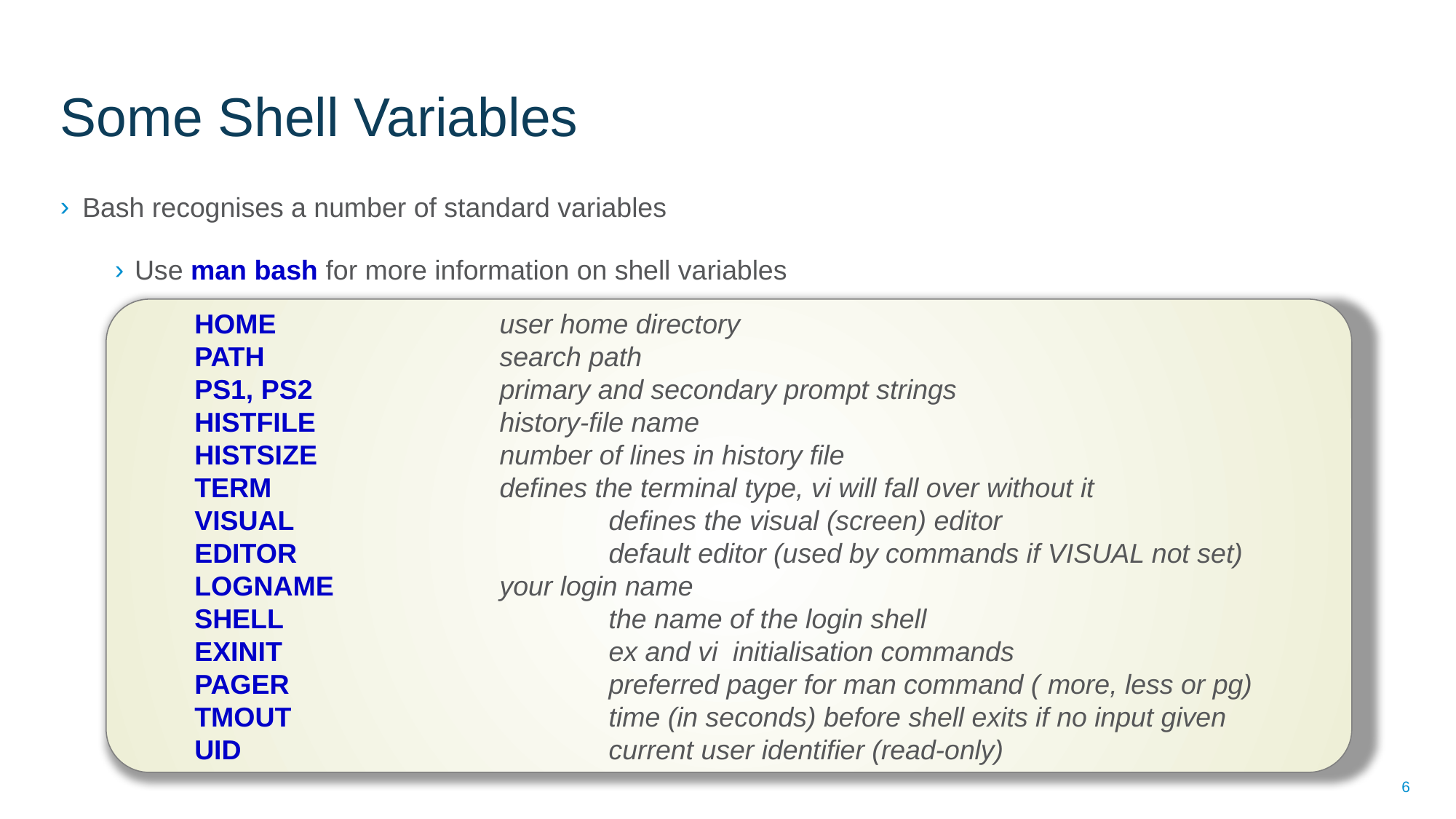

# Some Shell Variables
Bash recognises a number of standard variables
Use man bash for more information on shell variables
HOME			user home directory
PATH			search path
PS1, PS2		primary and secondary prompt strings
HISTFILE 		history-file name
HISTSIZE 		number of lines in history file
TERM			defines the terminal type, vi will fall over without it
VISUAL			defines the visual (screen) editor
EDITOR			default editor (used by commands if VISUAL not set)
LOGNAME		your login name
SHELL			the name of the login shell
EXINIT			ex and vi  initialisation commands
PAGER			preferred pager for man command ( more, less or pg)
TMOUT			time (in seconds) before shell exits if no input given
UID				current user identifier (read-only)